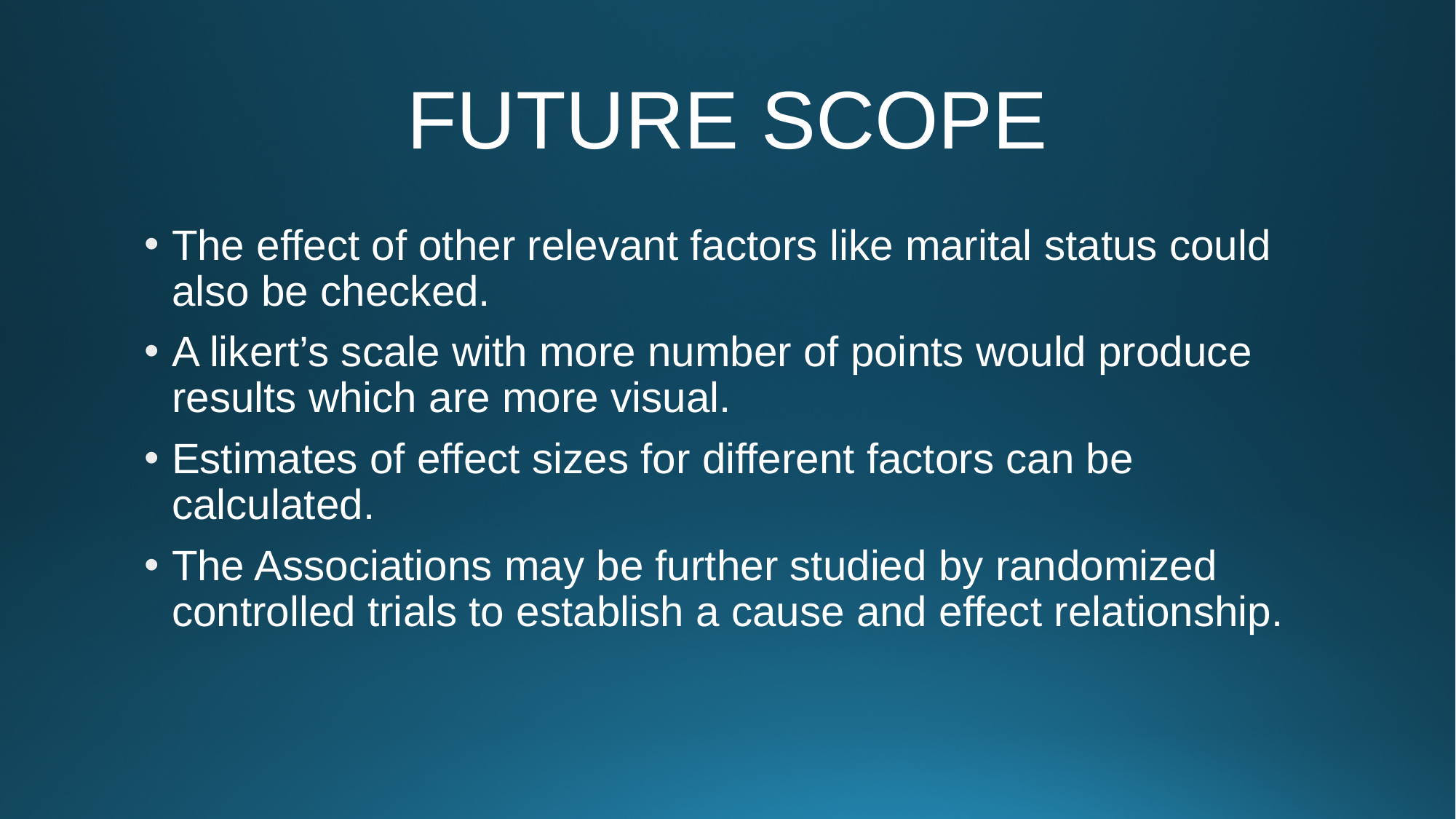

# FUTURE SCOPE
The effect of other relevant factors like marital status could also be checked.
A likert’s scale with more number of points would produce results which are more visual.
Estimates of effect sizes for different factors can be calculated.
The Associations may be further studied by randomized controlled trials to establish a cause and effect relationship.